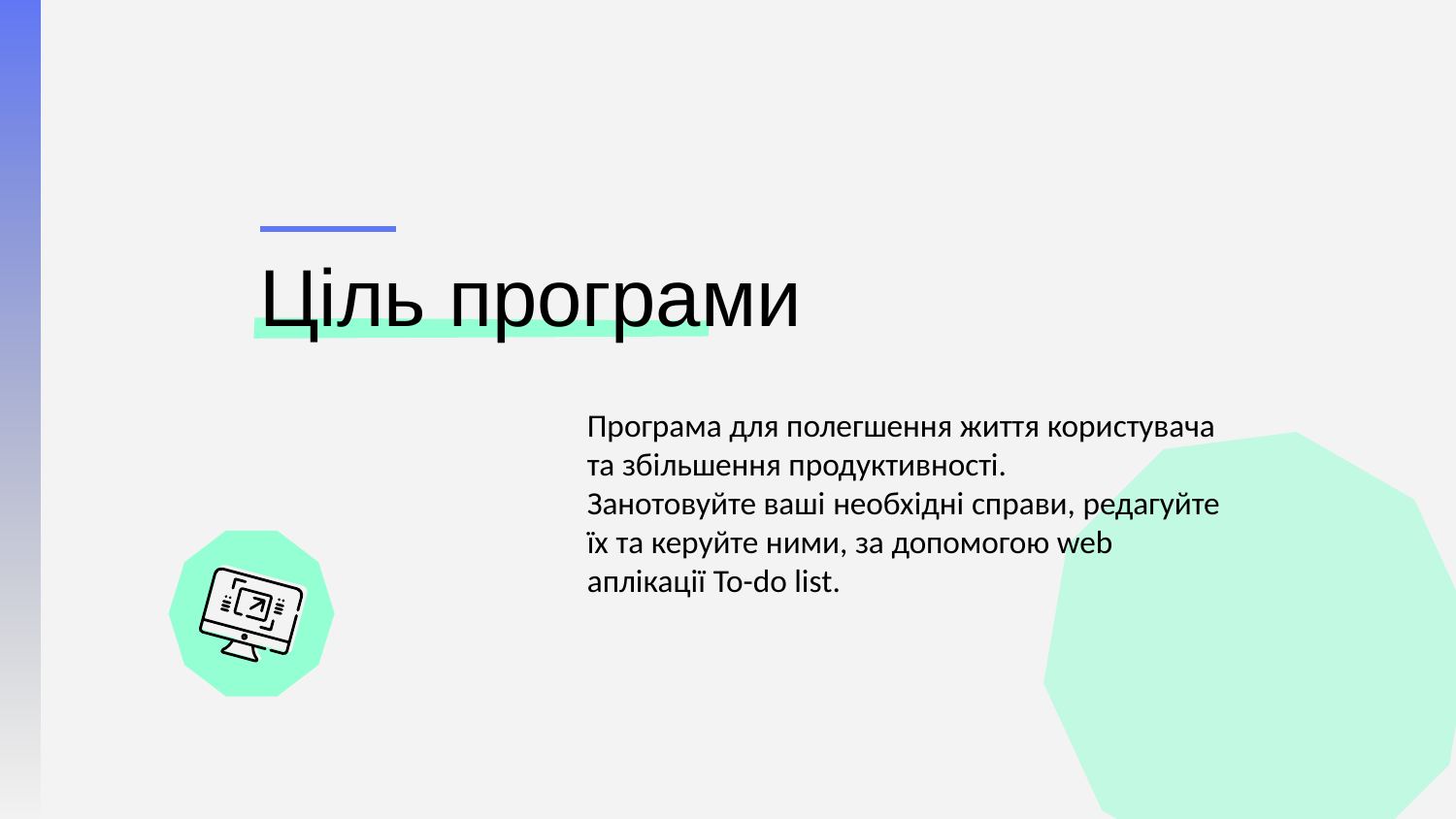

# Ціль програми

Програма для полегшення життя користувача та збільшення продуктивності. Занотовуйте ваші необхідні справи, редагуйте їх та керуйте ними, за допомогою web аплікації To-do list.